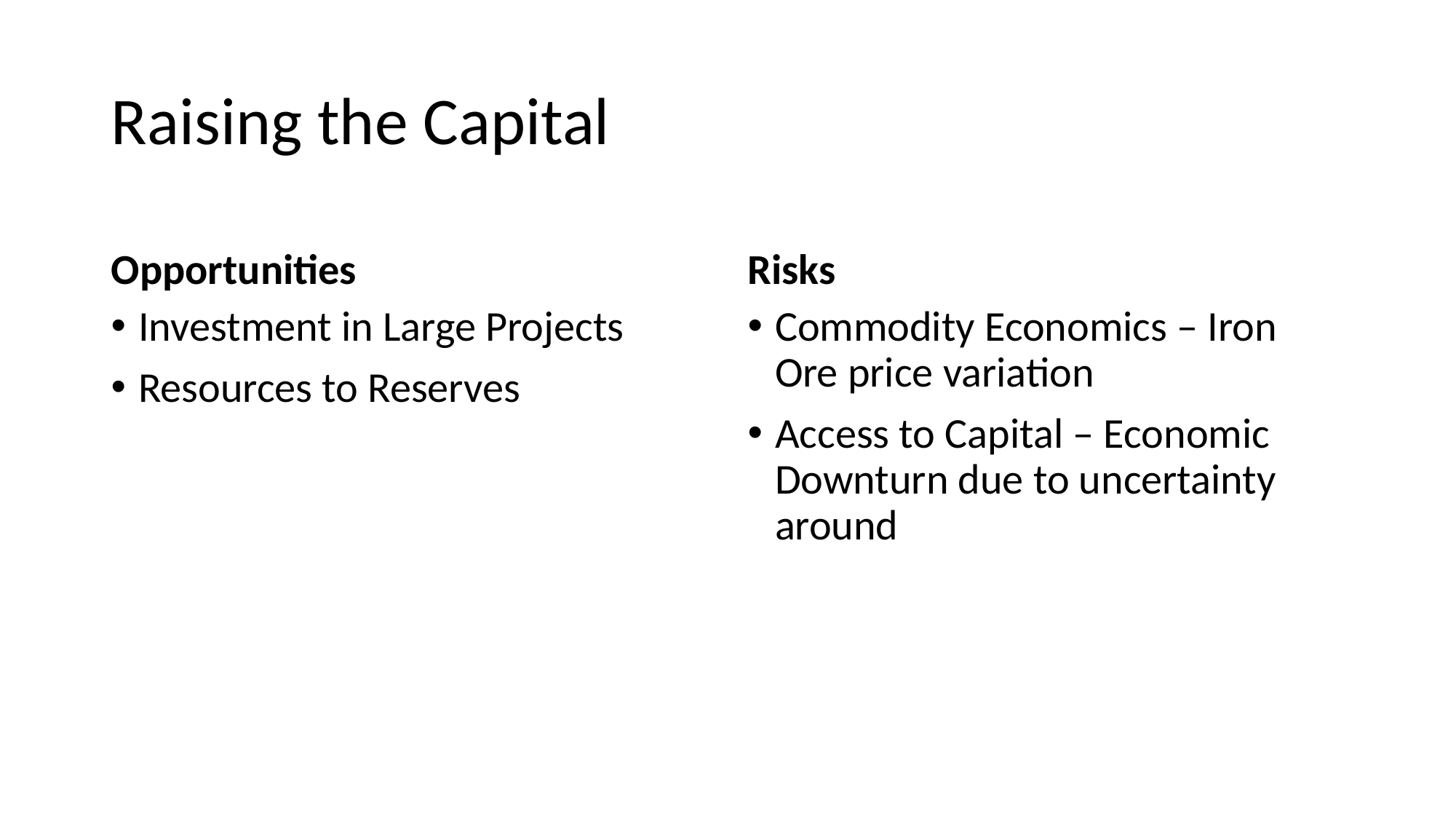

# Raising the Capital
Opportunities
Risks
Investment in Large Projects
Resources to Reserves

Commodity Economics – Iron Ore price variation
Access to Capital – Economic Downturn due to uncertainty around